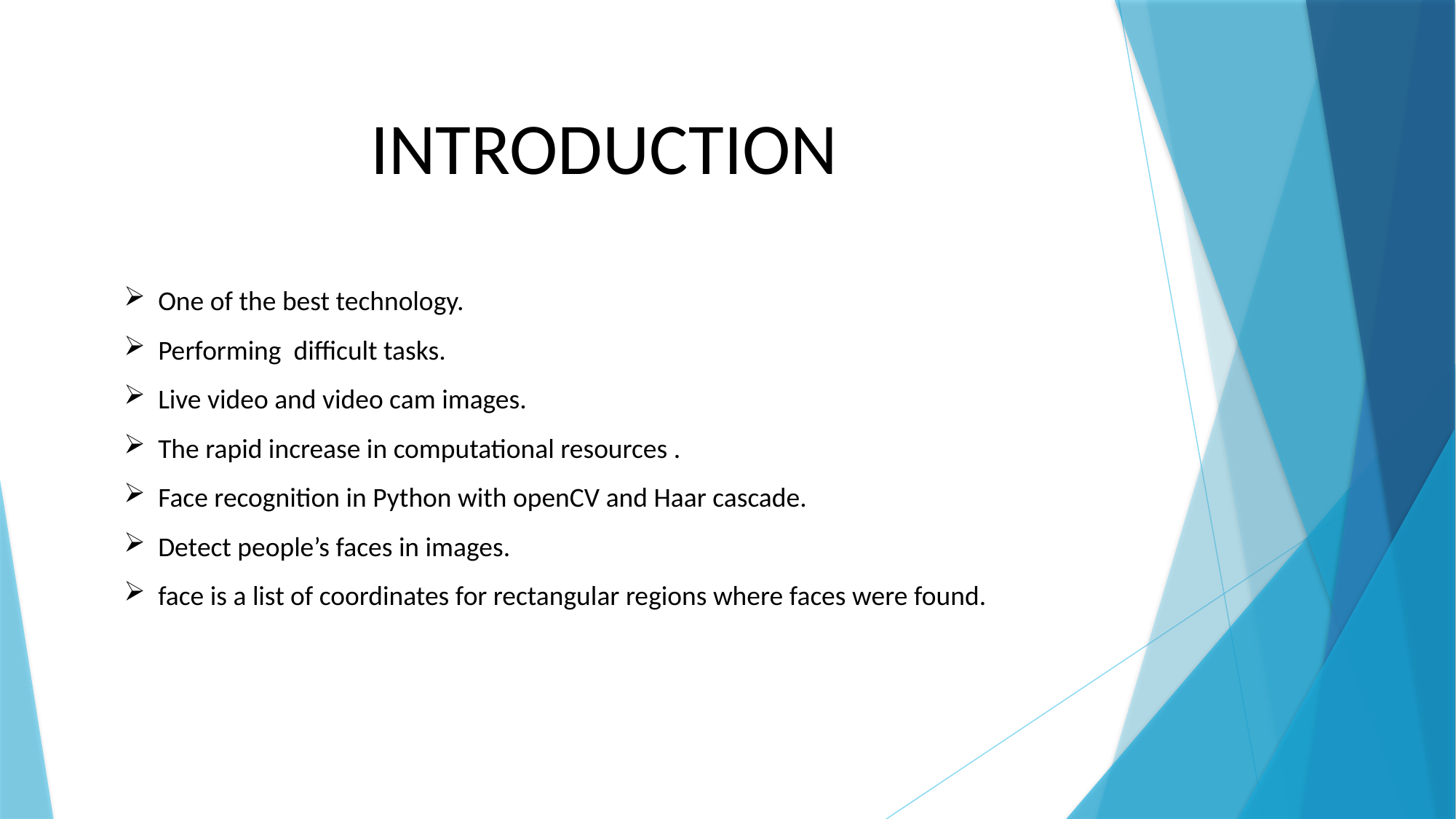

INTRODUCTION
One of the best technology.
Performing  difficult tasks.
Live video and video cam images.
The rapid increase in computational resources .
Face recognition in Python with openCV and Haar cascade.
Detect people’s faces in images.
face is a list of coordinates for rectangular regions where faces were found.